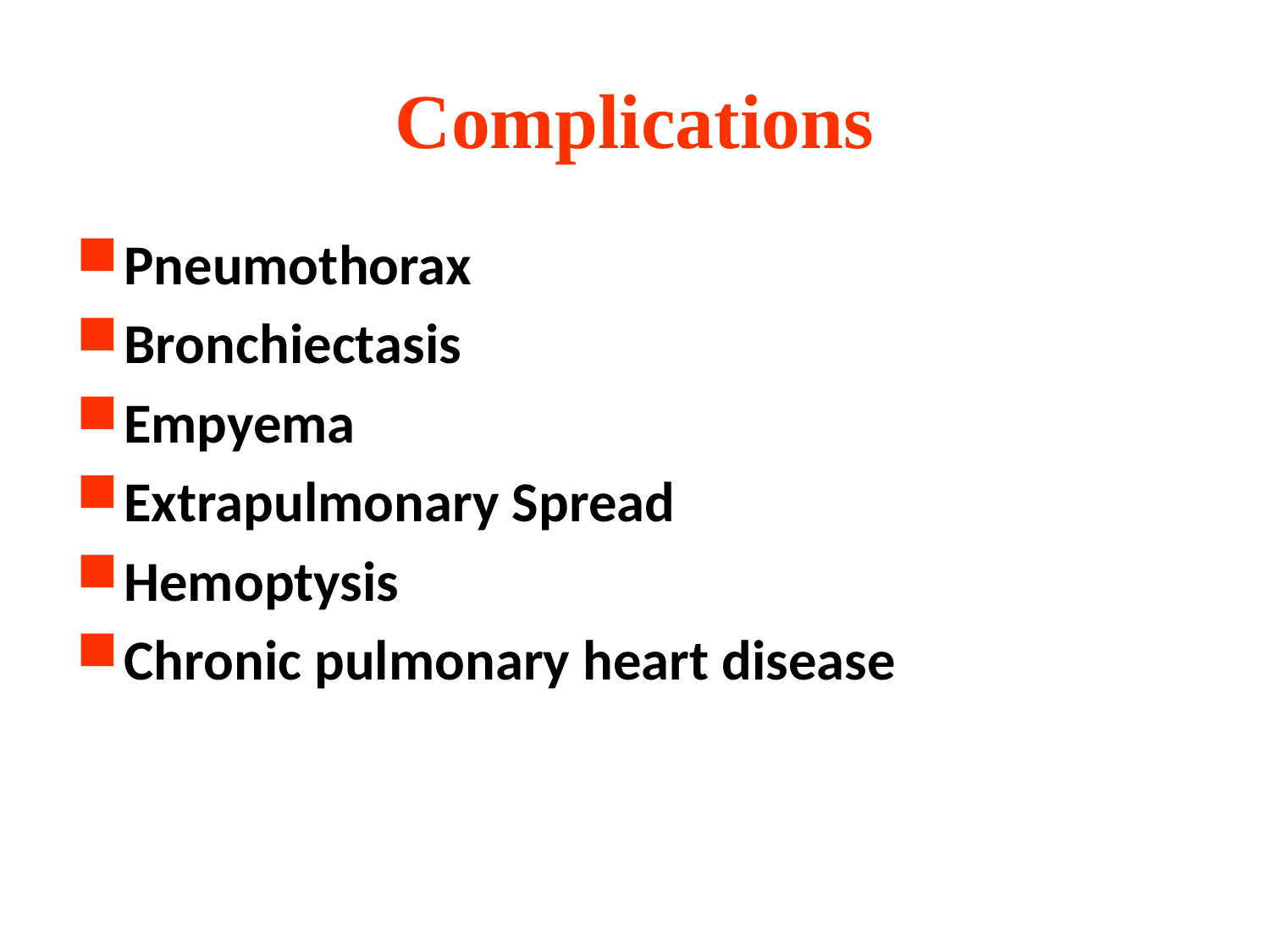

# Complications
Pneumothorax
Bronchiectasis
Empyema
Extrapulmonary Spread
Hemoptysis
Chronic pulmonary heart disease